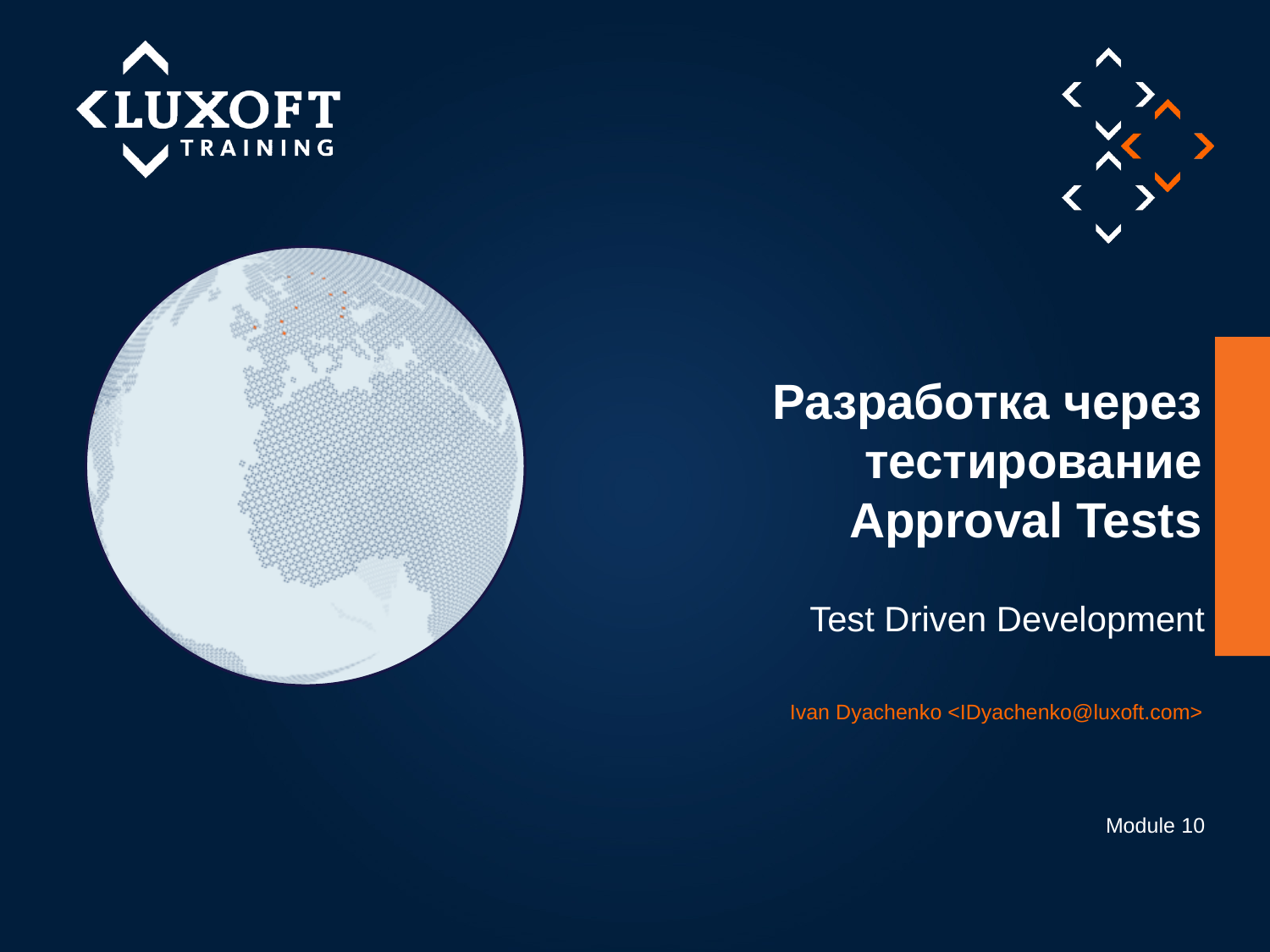

# Разработка через тестирование Approval Tests
Test Driven Development
Ivan Dyachenko <IDyachenko@luxoft.com>
Module 10